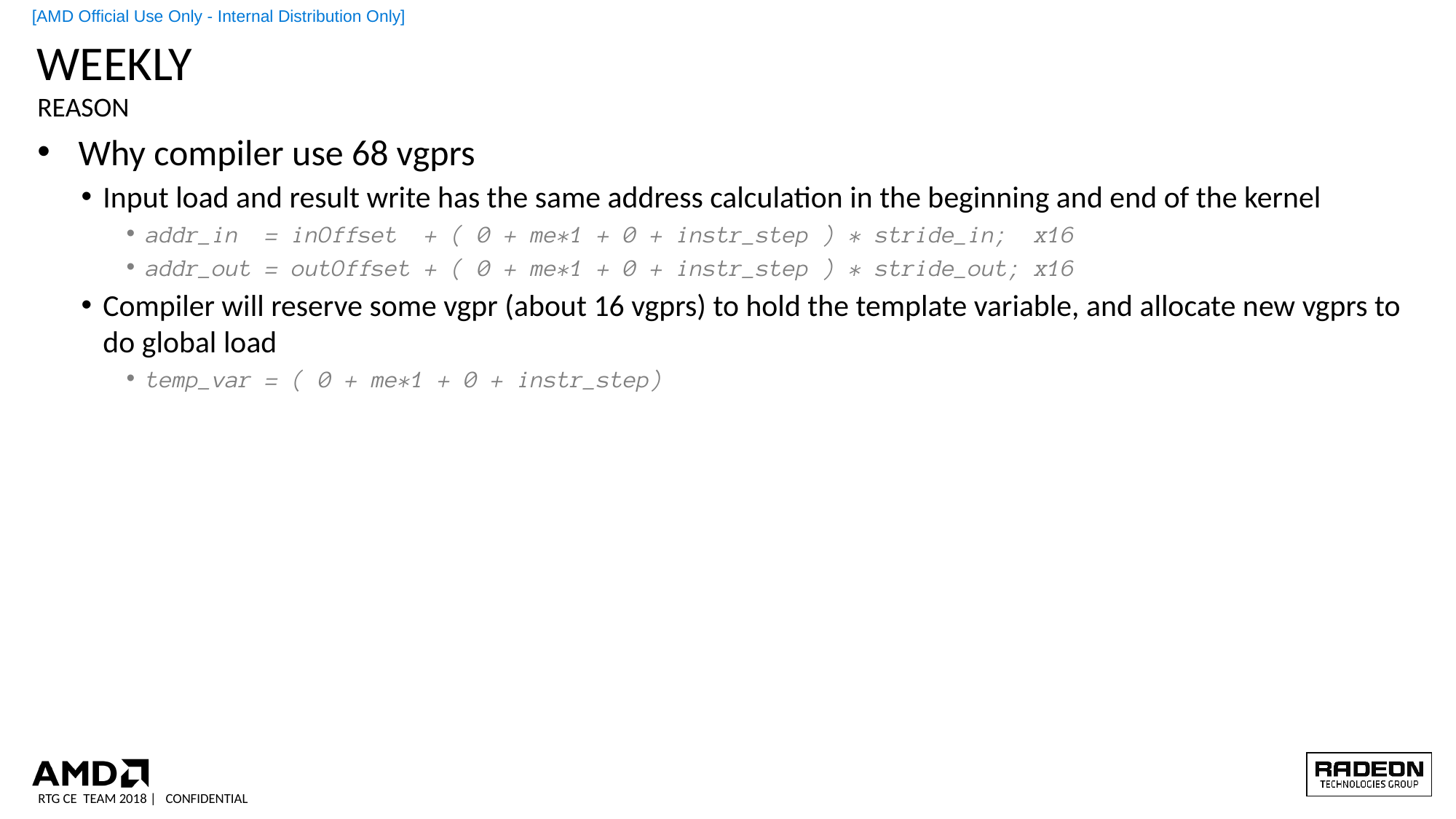

# Weekly
reason
Why compiler use 68 vgprs
Input load and result write has the same address calculation in the beginning and end of the kernel
addr_in  = inOffset  + ( 0 + me*1 + 0 + instr_step ) * stride_in;  x16
addr_out = outOffset + ( 0 + me*1 + 0 + instr_step ) * stride_out; x16
Compiler will reserve some vgpr (about 16 vgprs) to hold the template variable, and allocate new vgprs to do global load
temp_var = ( 0 + me*1 + 0 + instr_step)